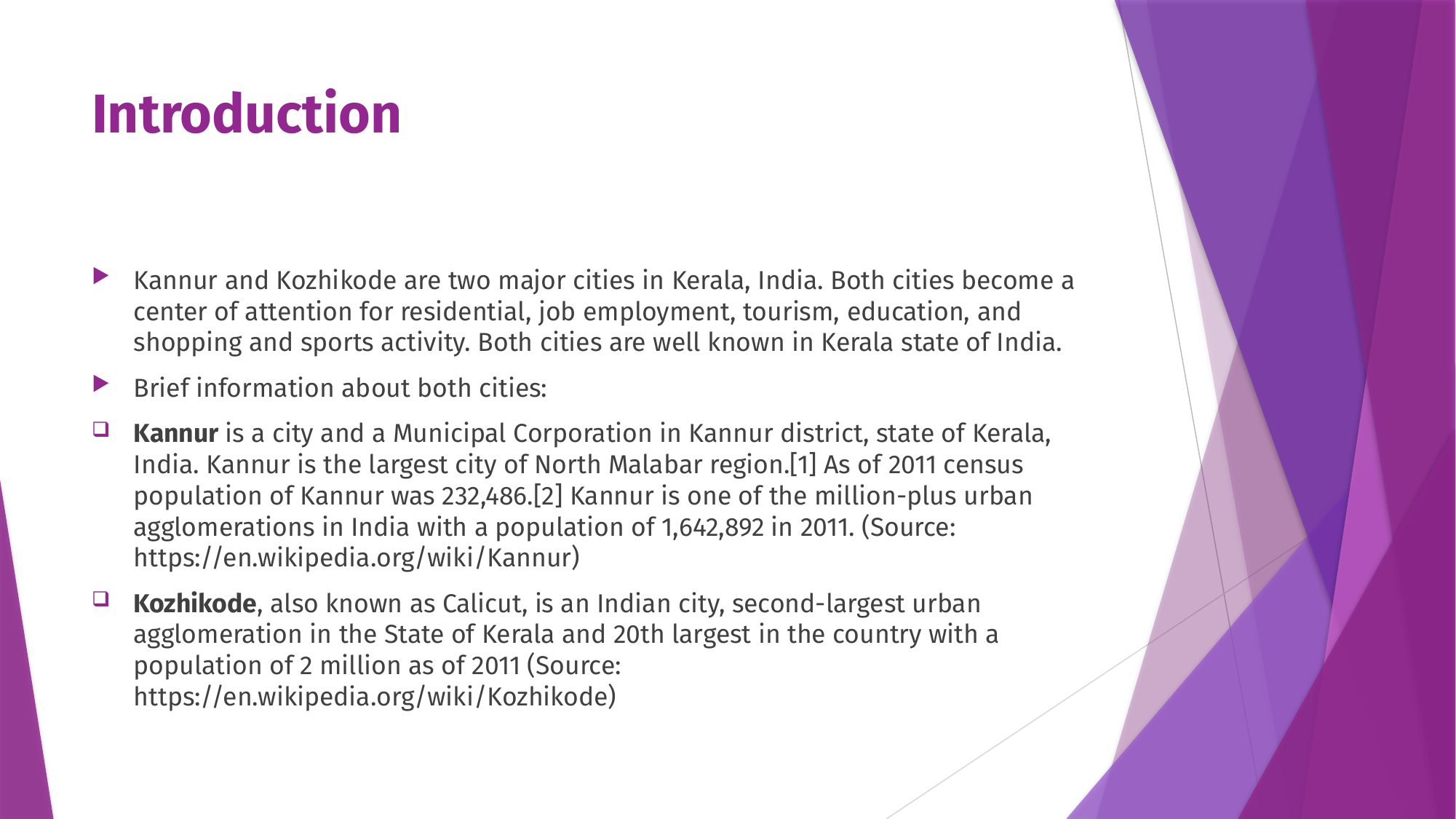

# Introduction
Kannur and Kozhikode are two major cities in Kerala, India. Both cities become a center of attention for residential, job employment, tourism, education, and shopping and sports activity. Both cities are well known in Kerala state of India.
Brief information about both cities:
Kannur is a city and a Municipal Corporation in Kannur district, state of Kerala, India. Kannur is the largest city of North Malabar region.[1] As of 2011 census population of Kannur was 232,486.[2] Kannur is one of the million-plus urban agglomerations in India with a population of 1,642,892 in 2011. (Source: https://en.wikipedia.org/wiki/Kannur)
Kozhikode, also known as Calicut, is an Indian city, second-largest urban agglomeration in the State of Kerala and 20th largest in the country with a population of 2 million as of 2011 (Source: https://en.wikipedia.org/wiki/Kozhikode)